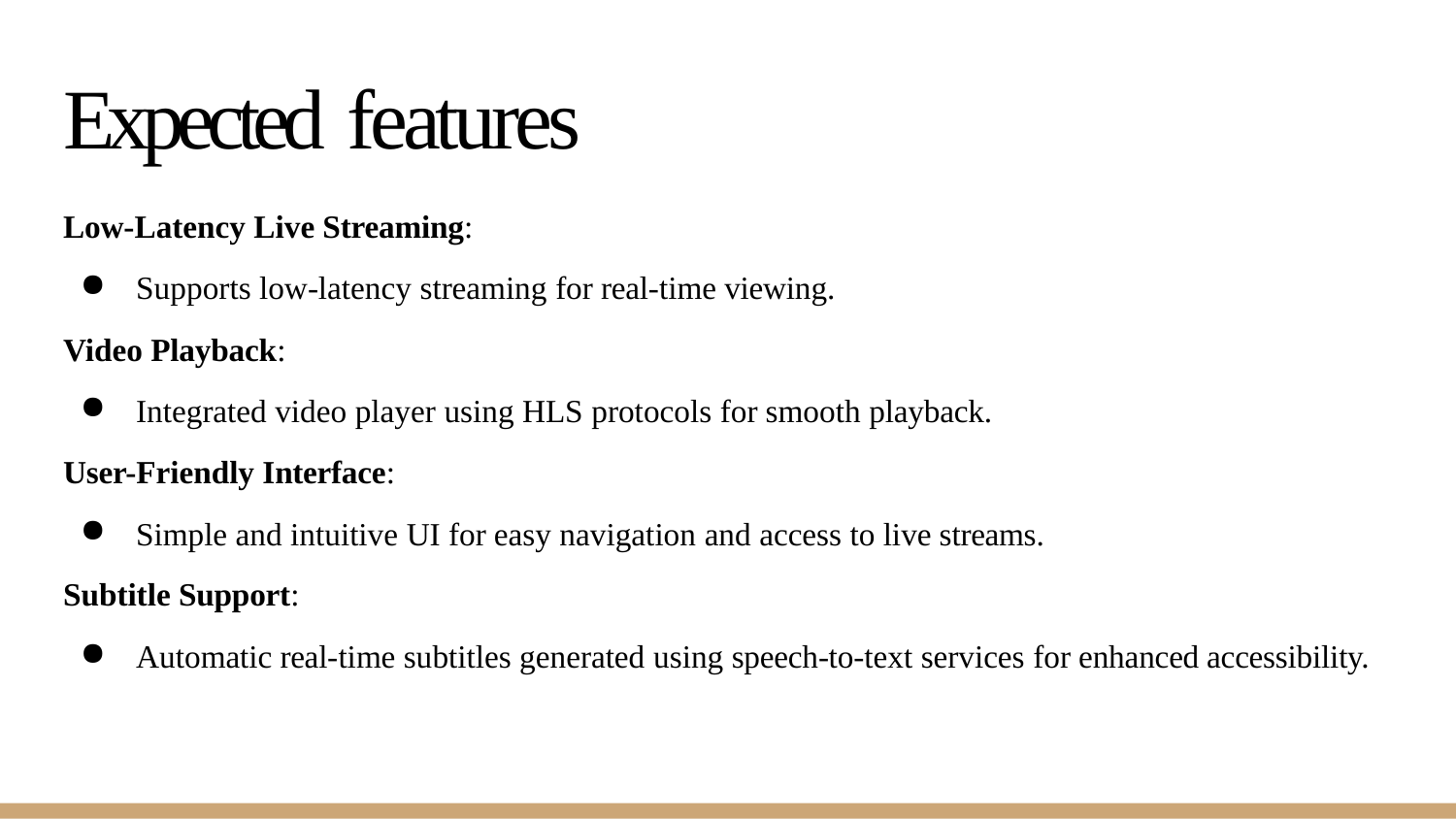

# Expected features
Low-Latency Live Streaming:
Supports low-latency streaming for real-time viewing.
Video Playback:
Integrated video player using HLS protocols for smooth playback.
User-Friendly Interface:
Simple and intuitive UI for easy navigation and access to live streams.
Subtitle Support:
Automatic real-time subtitles generated using speech-to-text services for enhanced accessibility.